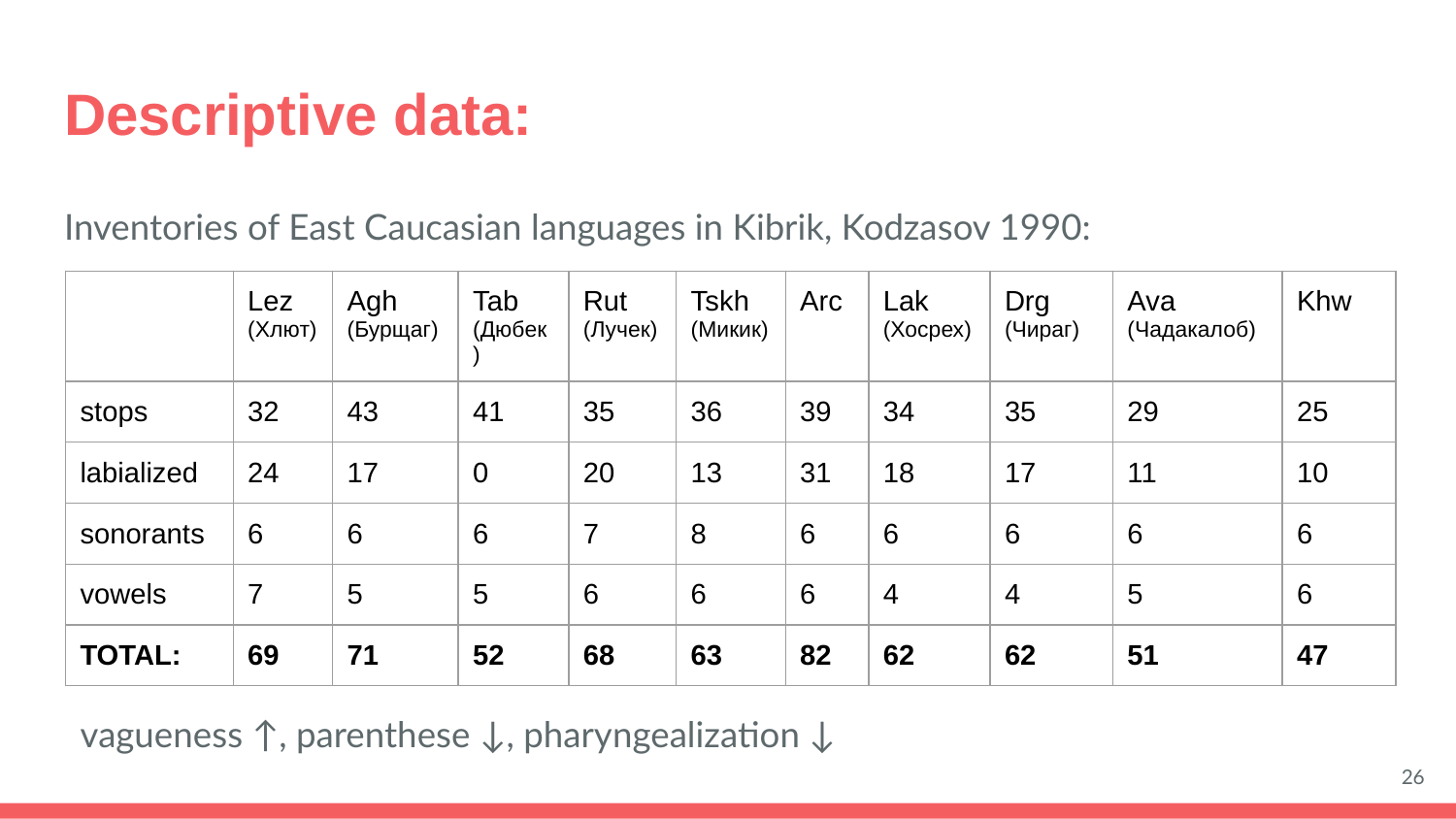

# Descriptive data:
Inventories of East Caucasian languages in Kibrik, Kodzasov 1990:
|  | Lez (Хлют) | Agh (Бурщаг) | Tab (Дюбек) | Rut (Лучек) | Tskh (Микик) | Arc | Lak (Хосрех) | Drg (Чираг) | Ava (Чадакалоб) | Khw |
| --- | --- | --- | --- | --- | --- | --- | --- | --- | --- | --- |
| stops | 32 | 43 | 41 | 35 | 36 | 39 | 34 | 35 | 29 | 25 |
| labialized | 24 | 17 | 0 | 20 | 13 | 31 | 18 | 17 | 11 | 10 |
| sonorants | 6 | 6 | 6 | 7 | 8 | 6 | 6 | 6 | 6 | 6 |
| vowels | 7 | 5 | 5 | 6 | 6 | 6 | 4 | 4 | 5 | 6 |
| TOTAL: | 69 | 71 | 52 | 68 | 63 | 82 | 62 | 62 | 51 | 47 |
vagueness ↑, parenthese ↓, pharyngealization ↓
26